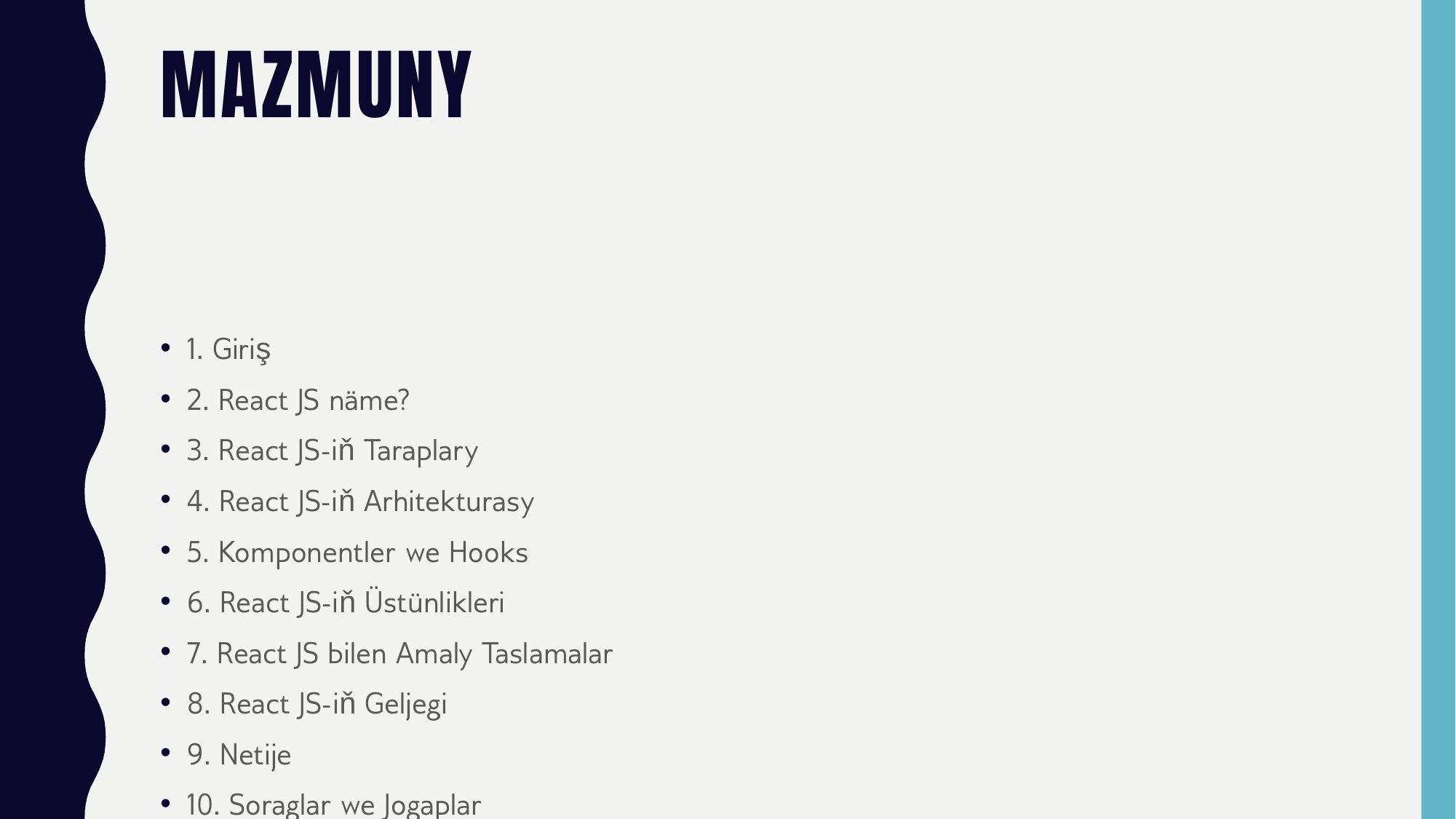

# MAZMUNY

1. Giriş
2. React JS näme?
3. React JS-iň Taraplary
4. React JS-iň Arhitekturasy
5. Komponentler we Hooks
6. React JS-iň Üstünlikleri
7. React JS bilen Amaly Taslamalar
8. React JS-iň Geljegi
9. Netije
10. Soraglar we Jogaplar